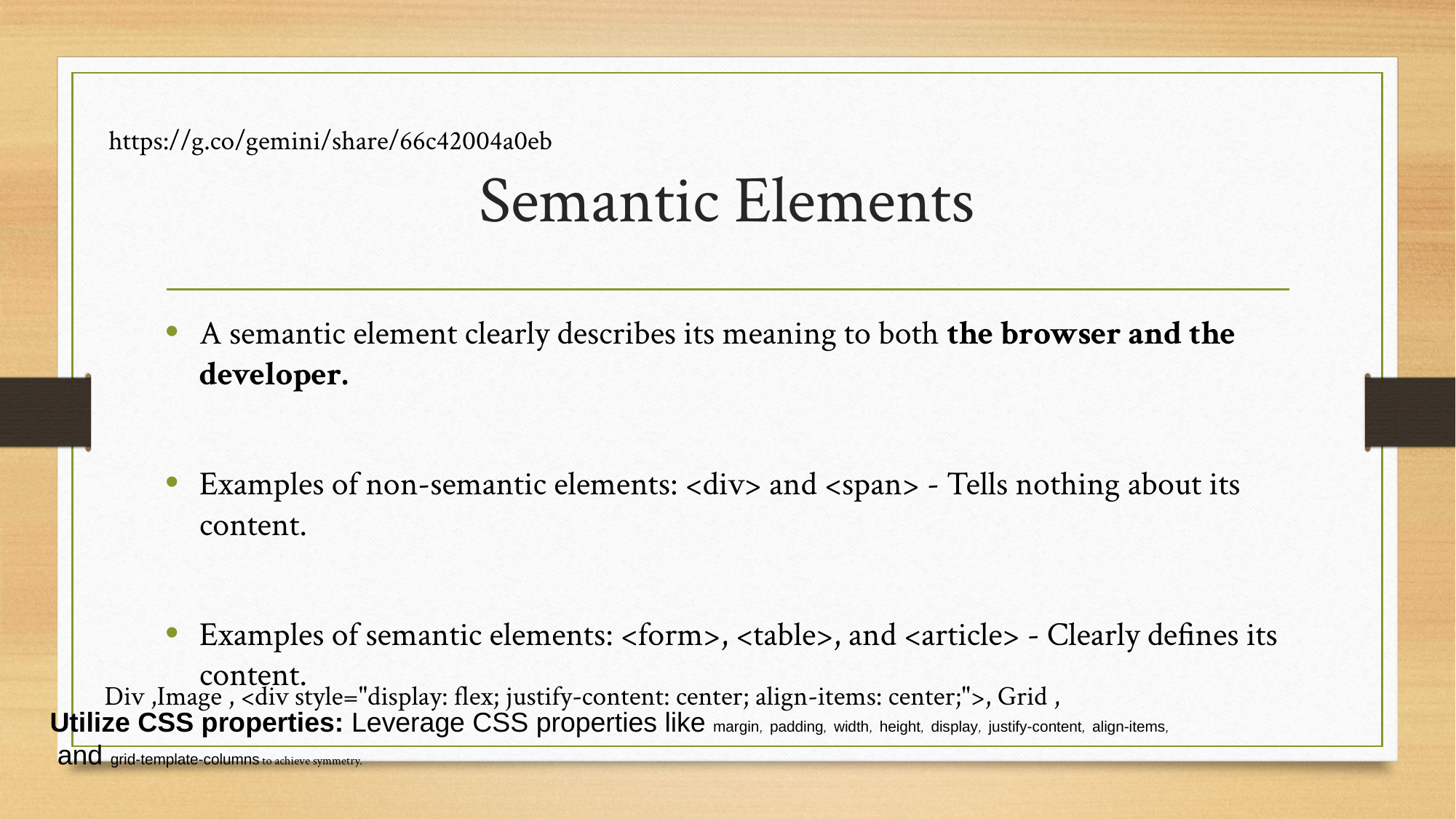

https://g.co/gemini/share/66c42004a0eb
# Semantic Elements
A semantic element clearly describes its meaning to both the browser and the developer.

Examples of non-semantic elements: <div> and <span> - Tells nothing about its content.

Examples of semantic elements: <form>, <table>, and <article> - Clearly defines its content.
Div ,Image , <div style="display: flex; justify-content: center; align-items: center;">, Grid ,
Utilize CSS properties: Leverage CSS properties like margin, padding, width, height, display, justify-content, align-items,
 and grid-template-columns to achieve symmetry.